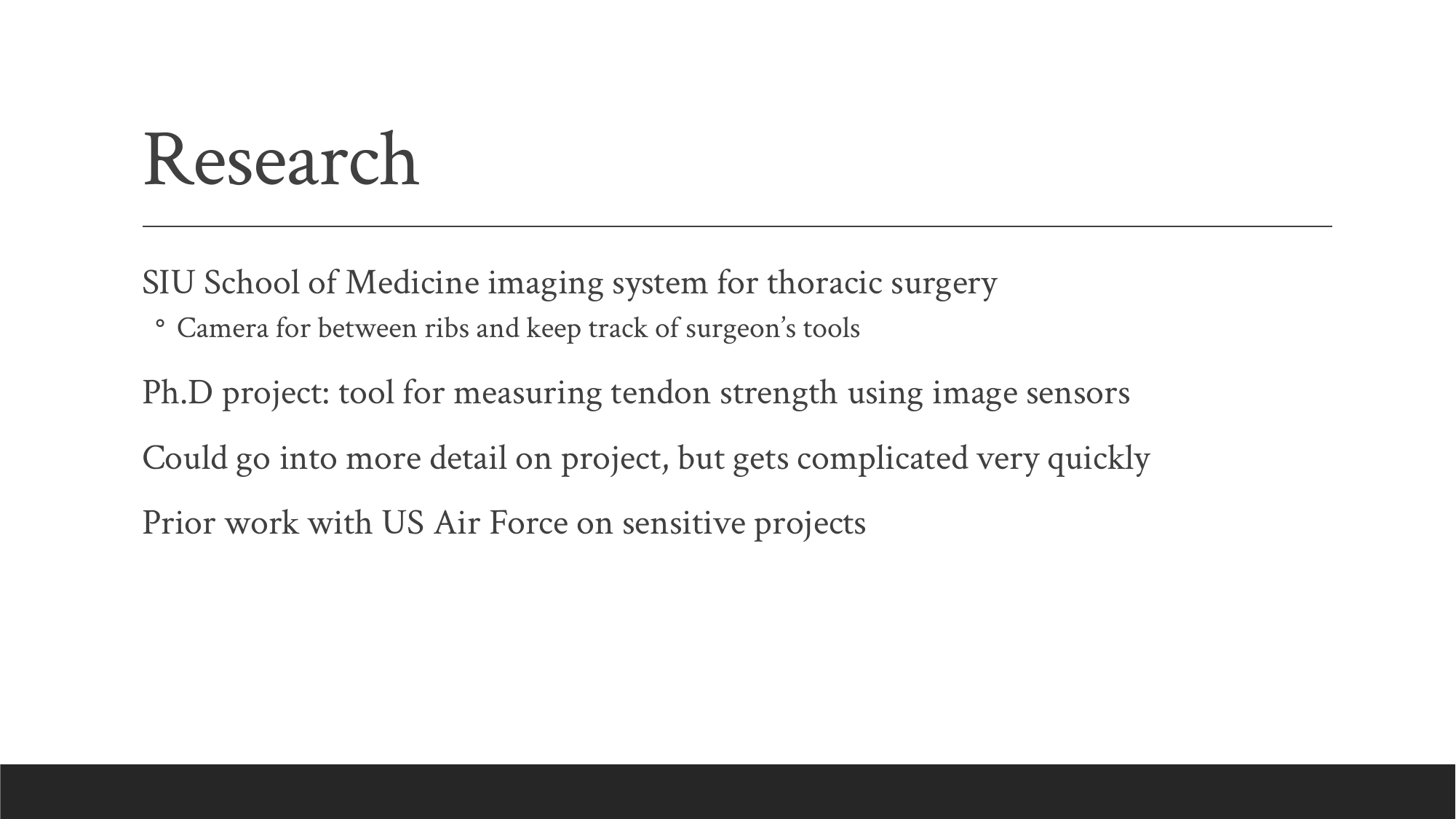

# Research
SIU School of Medicine imaging system for thoracic surgery
Camera for between ribs and keep track of surgeon’s tools
Ph.D project: tool for measuring tendon strength using image sensors
Could go into more detail on project, but gets complicated very quickly
Prior work with US Air Force on sensitive projects